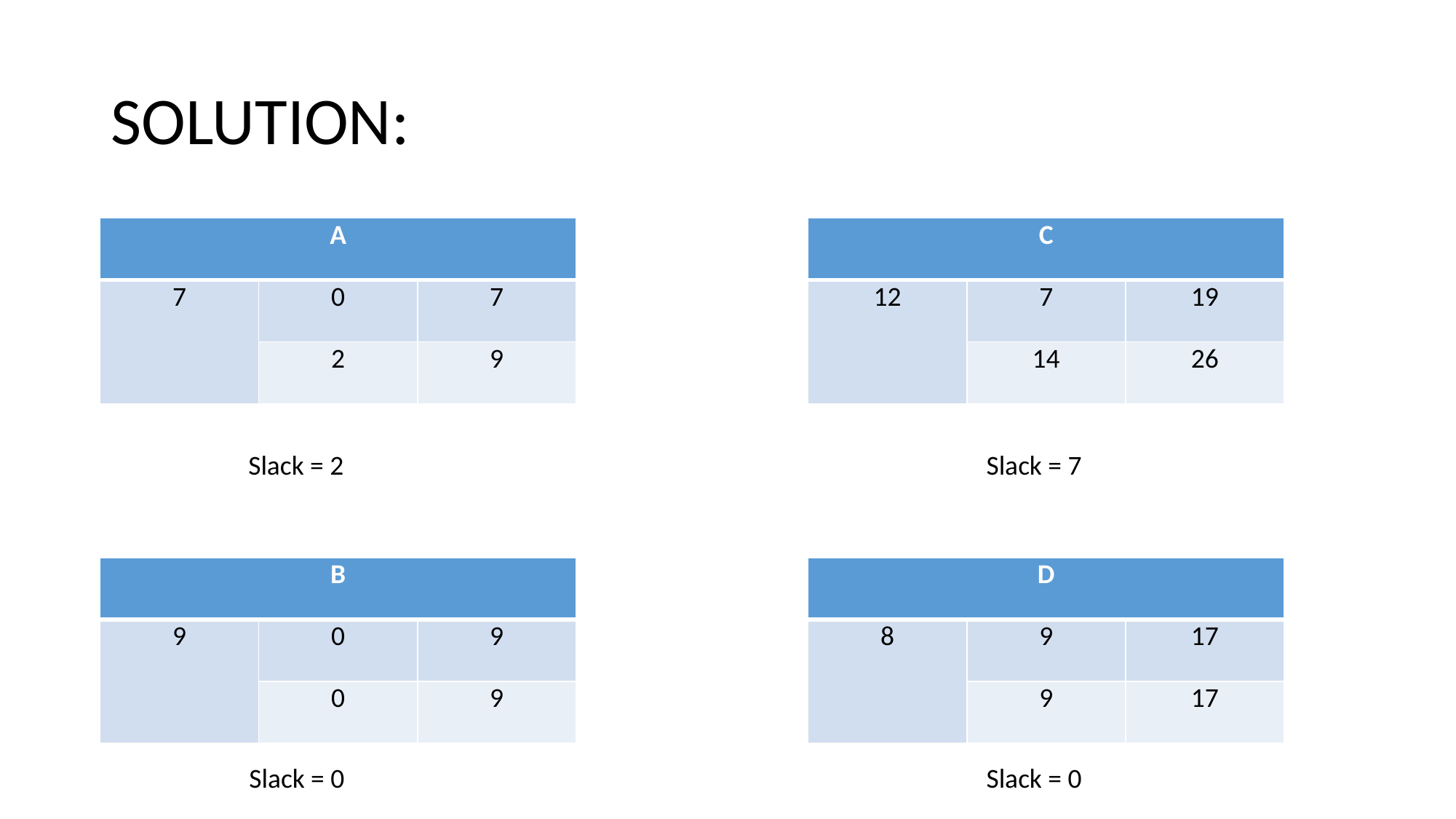

# SOLUTION:
| A |  |  |
| --- | --- | --- |
| 7 | 0 | 7 |
|  | 2 | 9 |
| C |  |  |
| --- | --- | --- |
| 12 | 7 | 19 |
|  | 14 | 26 |
Slack = 2
Slack = 7
| D |  |  |
| --- | --- | --- |
| 8 | 9 | 17 |
|  | 9 | 17 |
| B |  |  |
| --- | --- | --- |
| 9 | 0 | 9 |
|  | 0 | 9 |
Slack = 0
Slack = 0